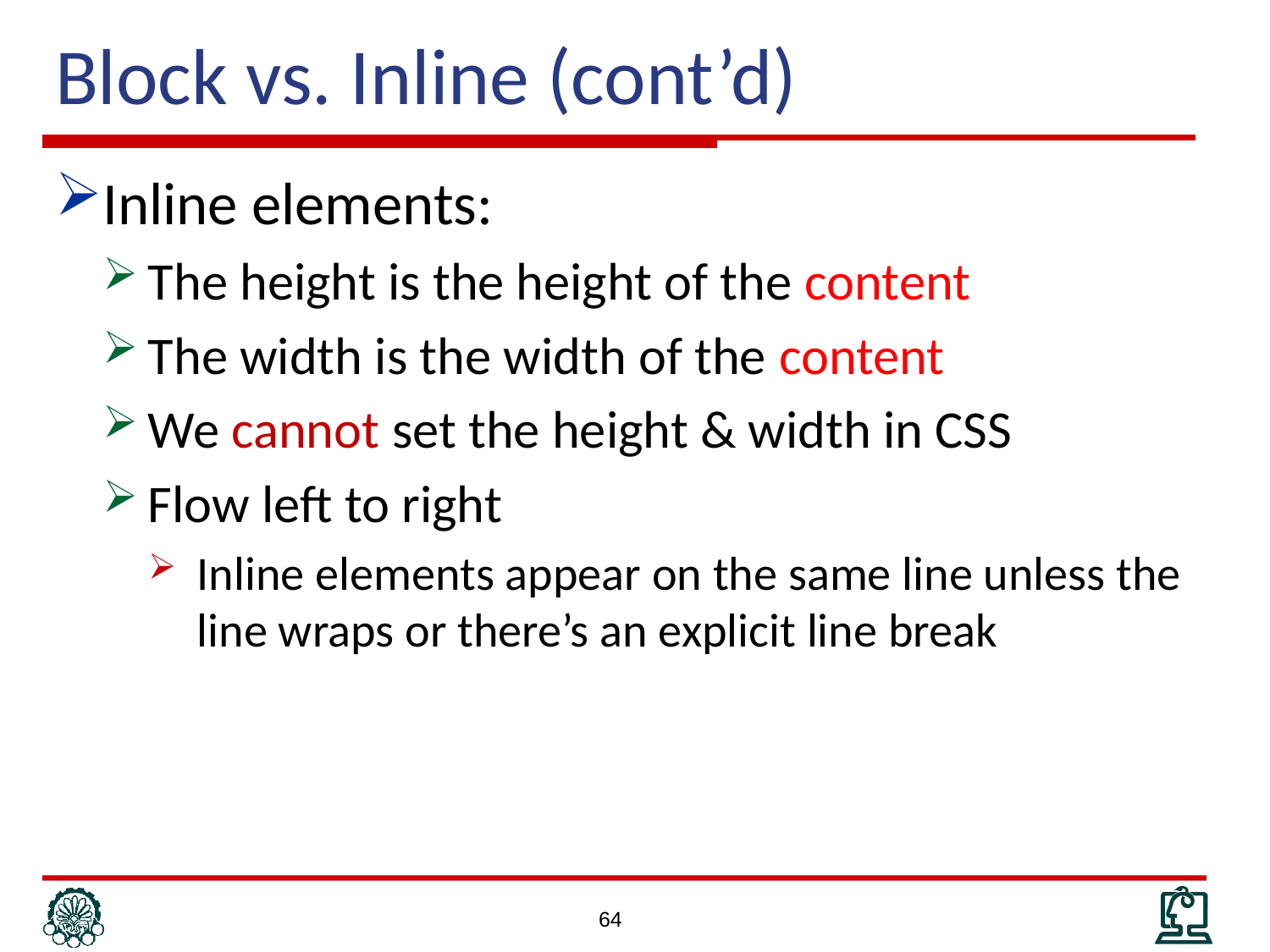

# Block vs. Inline (cont’d)
Inline elements:
The height is the height of the content
The width is the width of the content
We cannot set the height & width in CSS
Flow left to right
Inline elements appear on the same line unless the line wraps or there’s an explicit line break
64